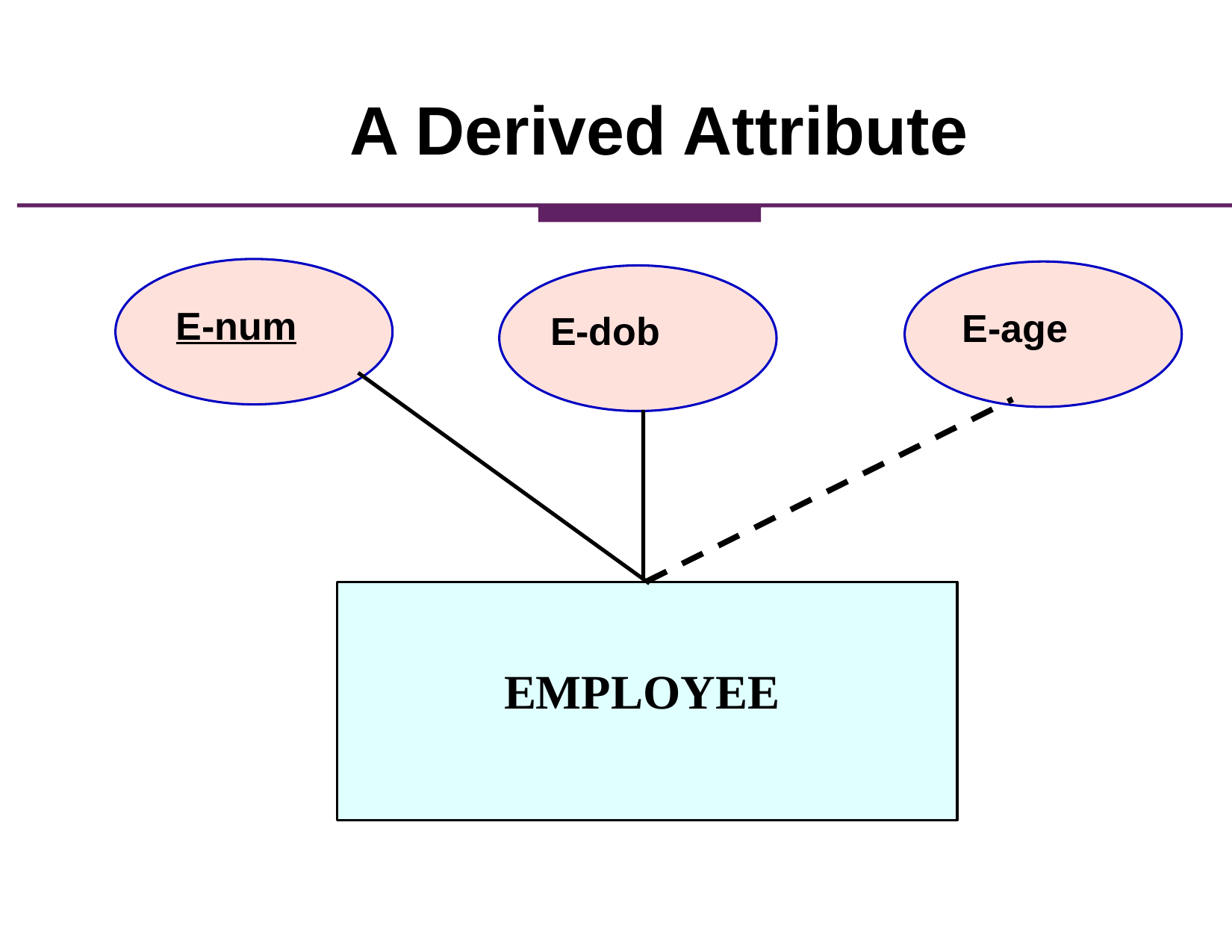

A Derived Attribute

E-num
E-age
E-dob

EMPLOYEE